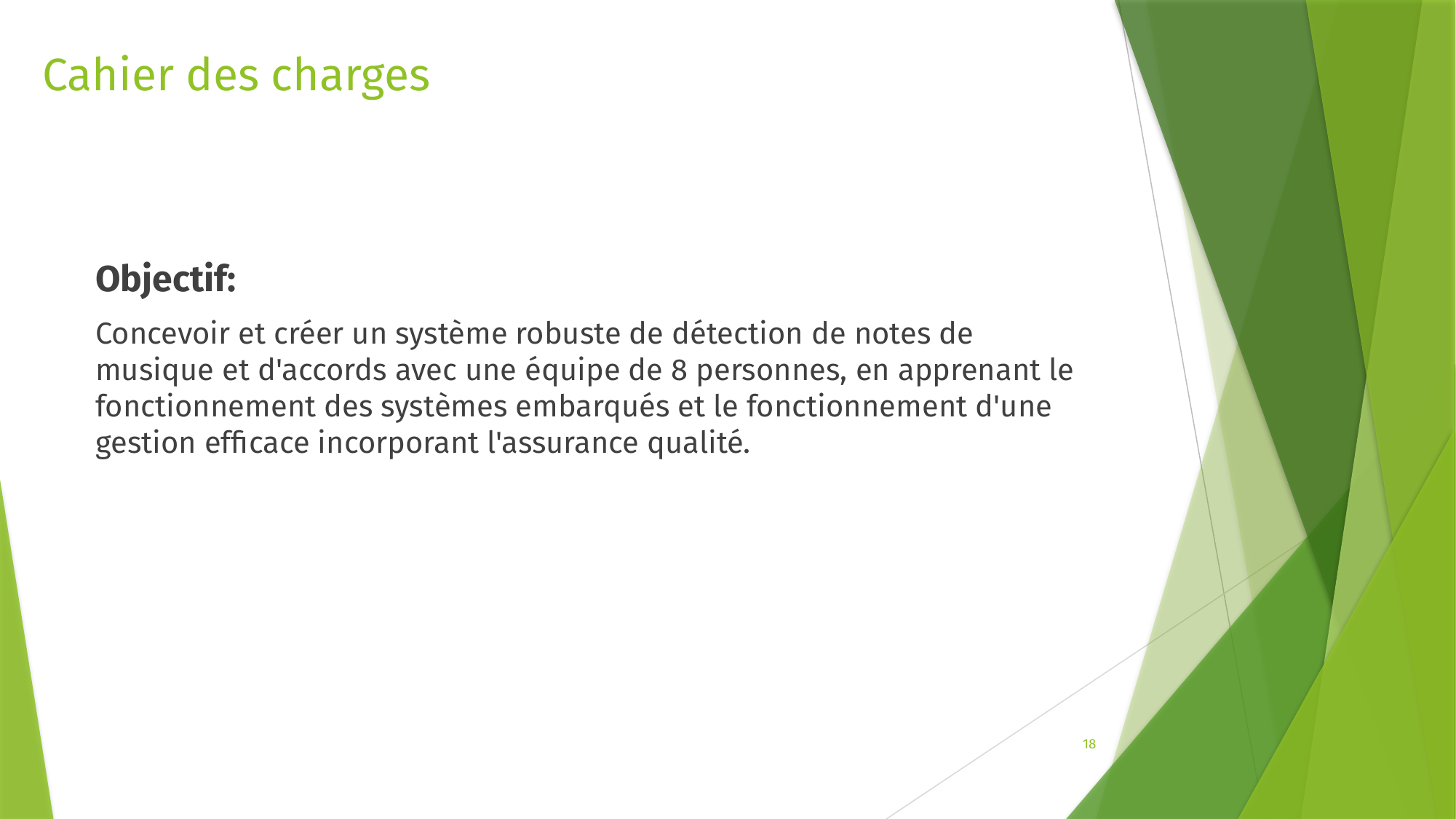

# Cahier des charges
Objectif:
Concevoir et créer un système robuste de détection de notes de musique et d'accords avec une équipe de 8 personnes, en apprenant le fonctionnement des systèmes embarqués et le fonctionnement d'une gestion efficace incorporant l'assurance qualité.

18